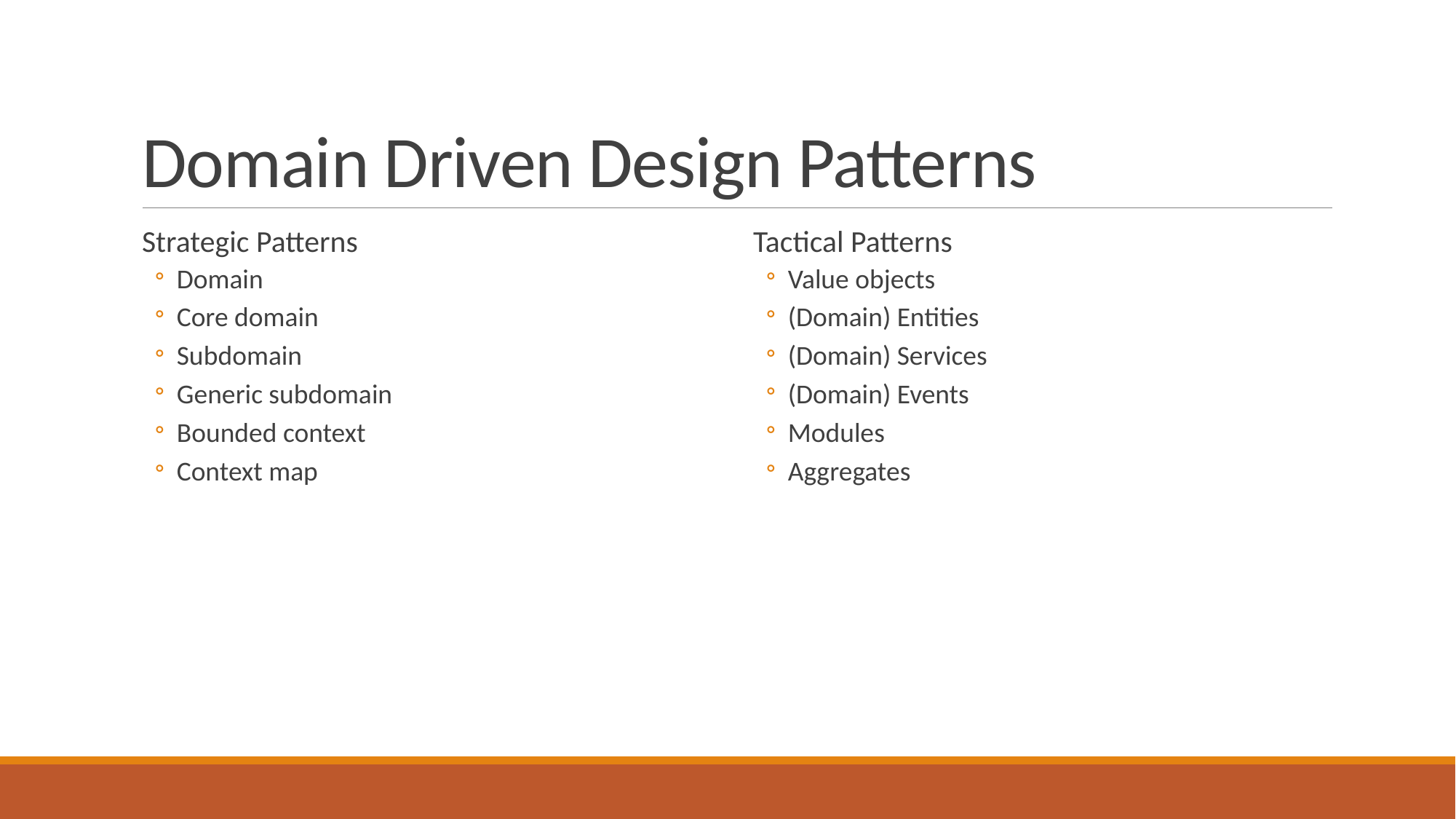

# Domain Driven Design Patterns
Strategic Patterns
Domain
Core domain
Subdomain
Generic subdomain
Bounded context
Context map
Tactical Patterns
Value objects
(Domain) Entities
(Domain) Services
(Domain) Events
Modules
Aggregates